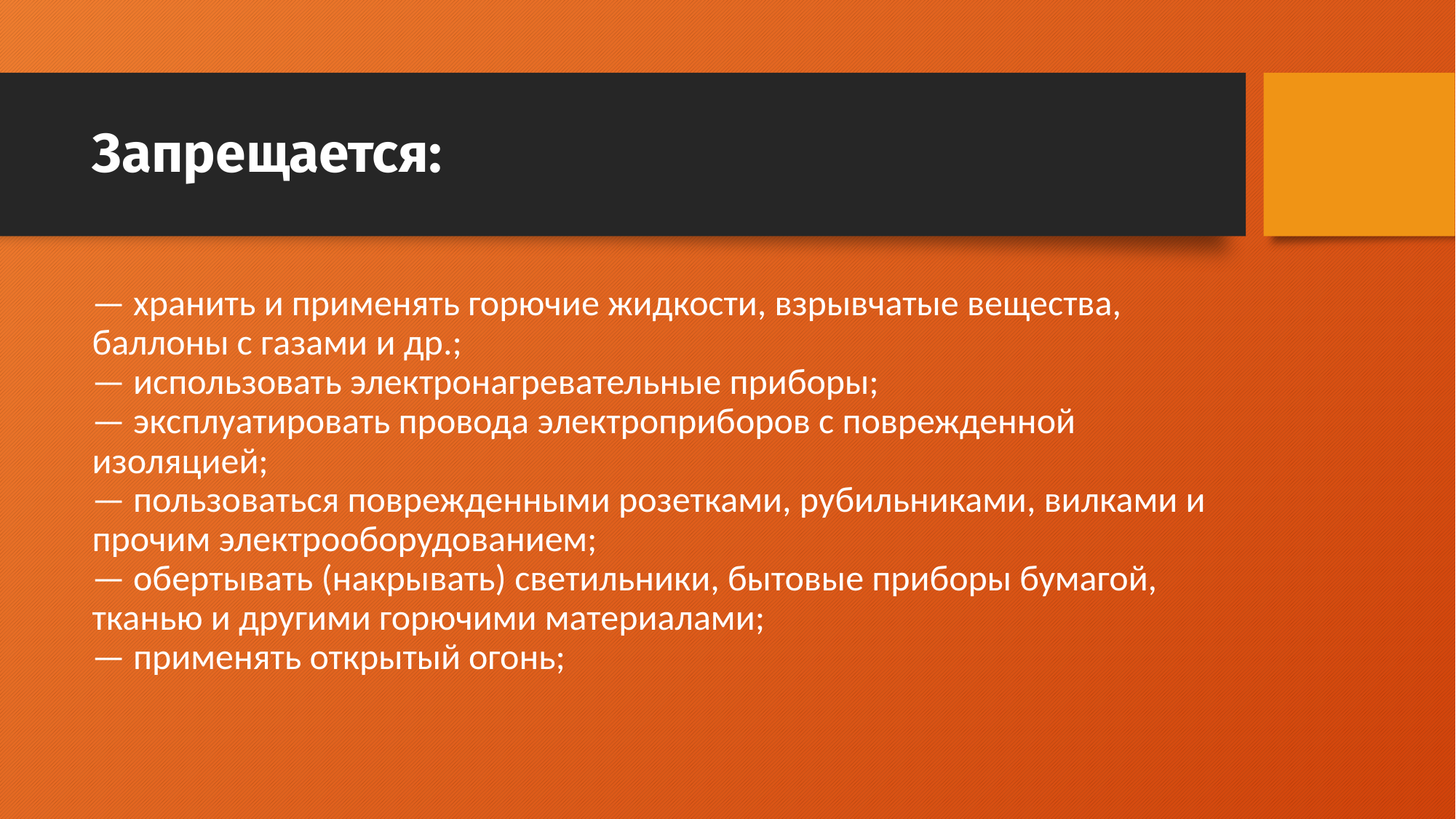

# Запрещается:
— хранить и применять горючие жидкости, взрывчатые вещества, баллоны с газами и др.;
— использовать электронагревательные приборы;
— эксплуатировать провода электроприборов с поврежденной изоляцией;
— пользоваться поврежденными розетками, рубильниками, вилками и прочим электрооборудованием;
— обертывать (накрывать) светильники, бытовые приборы бумагой, тканью и другими горючими материалами;
— применять открытый огонь;